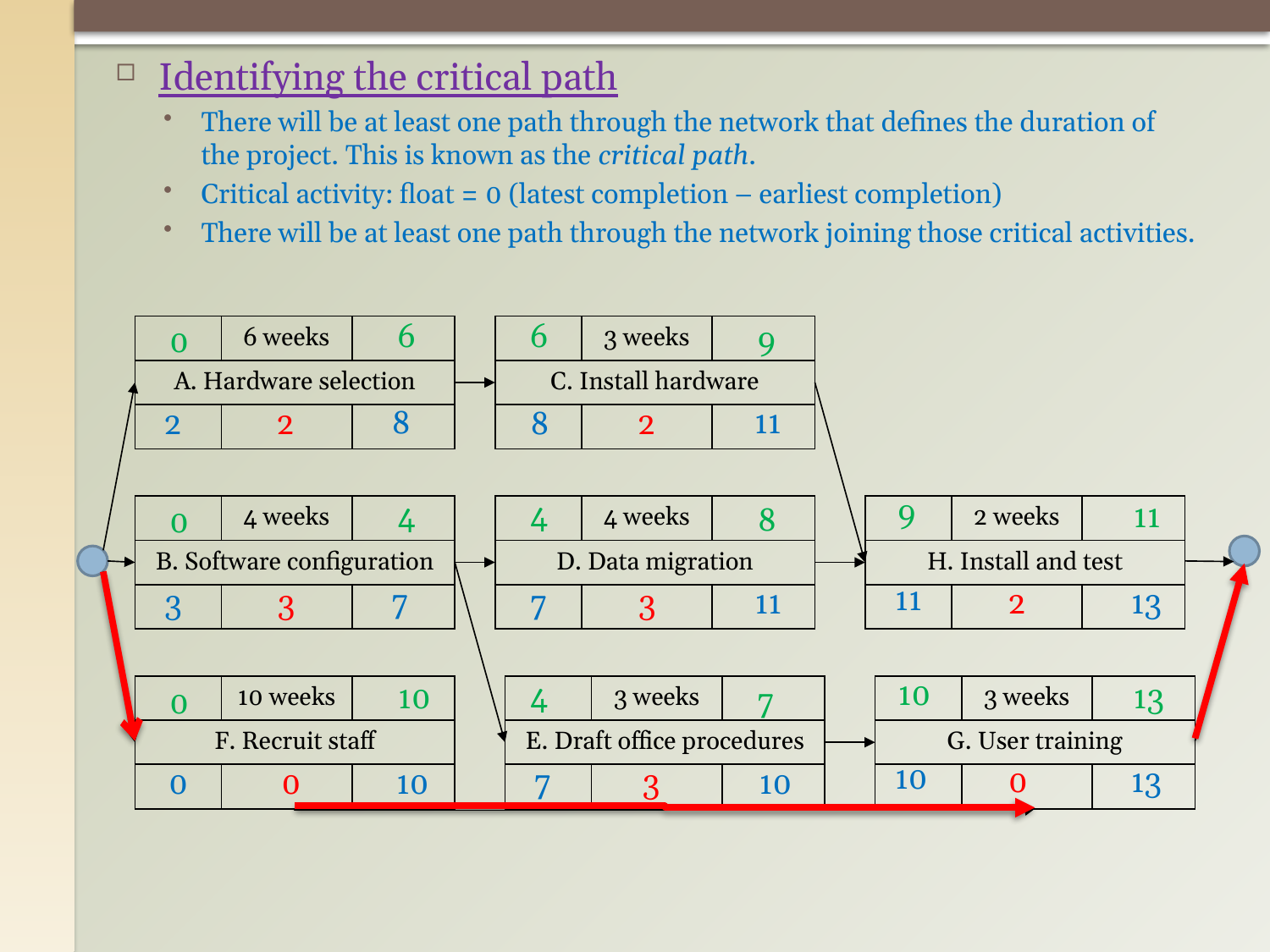

Identifying the critical path
There will be at least one path through the network that defines the duration of the project. This is known as the critical path.
Critical activity: float = 0 (latest completion – earliest completion)
There will be at least one path through the network joining those critical activities.
6
4
4
6
4
10
9
8
7
0
0
0
|  | 6 weeks |  |
| --- | --- | --- |
| A. Hardware selection |  |  |
|  |  |  |
|  | 3 weeks |  |
| --- | --- | --- |
| C. Install hardware |  |  |
|  |  |  |
8
7
10
11
11
10
2
3
0
2
3
0
8
7
7
2
3
3
9
10
11
13
|  | 4 weeks |  |
| --- | --- | --- |
| B. Software configuration |  |  |
|  |  |  |
|  | 4 weeks |  |
| --- | --- | --- |
| D. Data migration |  |  |
|  |  |  |
|  | 2 weeks |  |
| --- | --- | --- |
| H. Install and test |  |  |
|  |  |  |

11
10
13
13
2
0
|  | 10 weeks |  |
| --- | --- | --- |
| F. Recruit staff |  |  |
|  |  |  |
|  | 3 weeks |  |
| --- | --- | --- |
| E. Draft office procedures |  |  |
|  |  |  |
|  | 3 weeks |  |
| --- | --- | --- |
| G. User training |  |  |
|  |  |  |